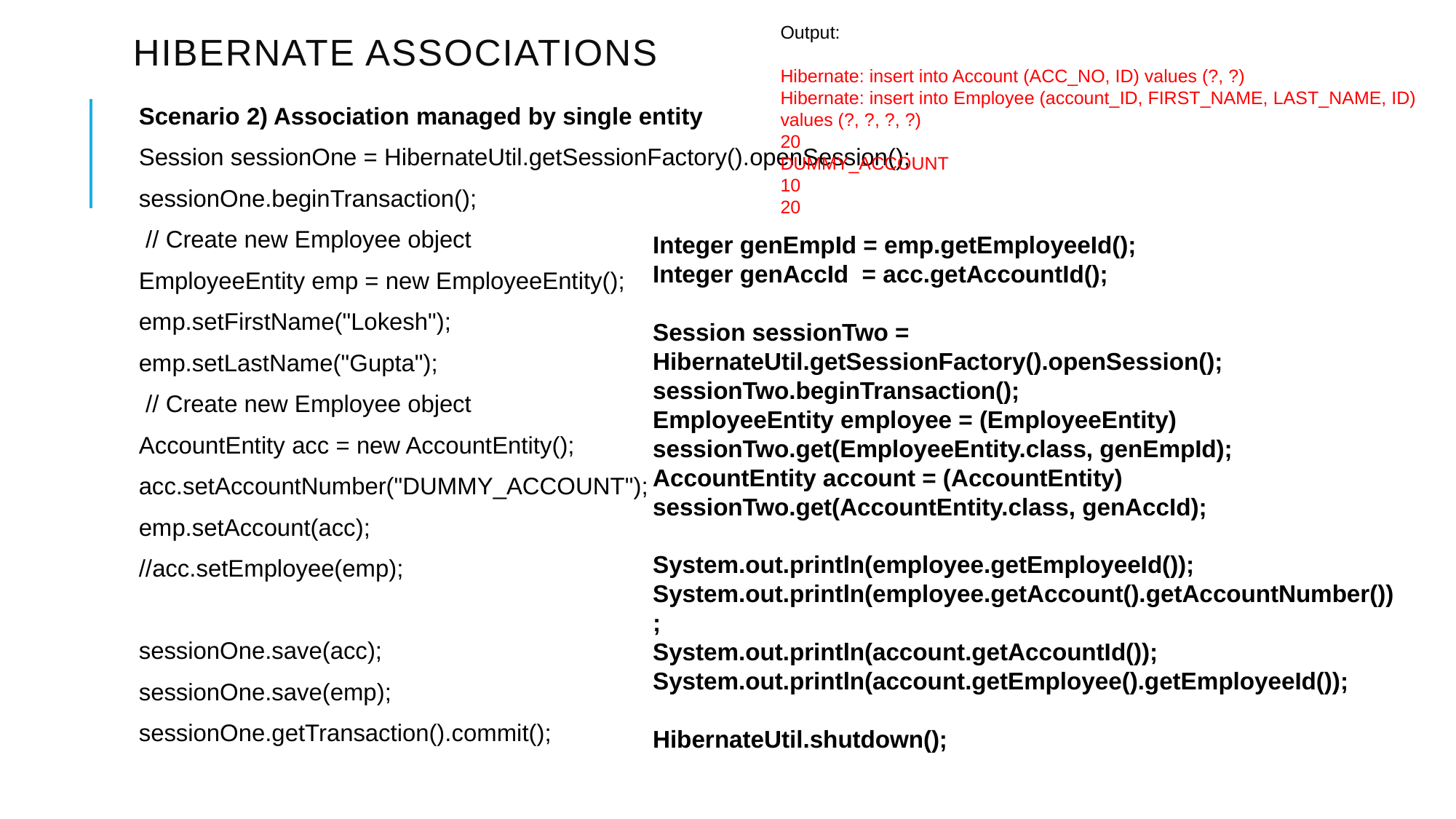

Output:

Hibernate: insert into Account (ACC_NO, ID) values (?, ?)
Hibernate: insert into Employee (account_ID, FIRST_NAME, LAST_NAME, ID) values (?, ?, ?, ?)
20
DUMMY_ACCOUNT
10
20
# Hibernate Associations
Scenario 2) Association managed by single entity
Session sessionOne = HibernateUtil.getSessionFactory().openSession();
sessionOne.beginTransaction();
 // Create new Employee object
EmployeeEntity emp = new EmployeeEntity();
emp.setFirstName("Lokesh");
emp.setLastName("Gupta");
 // Create new Employee object
AccountEntity acc = new AccountEntity();
acc.setAccountNumber("DUMMY_ACCOUNT");
emp.setAccount(acc);
//acc.setEmployee(emp);

sessionOne.save(acc);
sessionOne.save(emp);
sessionOne.getTransaction().commit();
Integer genEmpId = emp.getEmployeeId();
Integer genAccId  = acc.getAccountId();

Session sessionTwo = HibernateUtil.getSessionFactory().openSession();
sessionTwo.beginTransaction();
EmployeeEntity employee = (EmployeeEntity) sessionTwo.get(EmployeeEntity.class, genEmpId);
AccountEntity account = (AccountEntity) sessionTwo.get(AccountEntity.class, genAccId);

System.out.println(employee.getEmployeeId());
System.out.println(employee.getAccount().getAccountNumber());
System.out.println(account.getAccountId());
System.out.println(account.getEmployee().getEmployeeId());

HibernateUtil.shutdown();